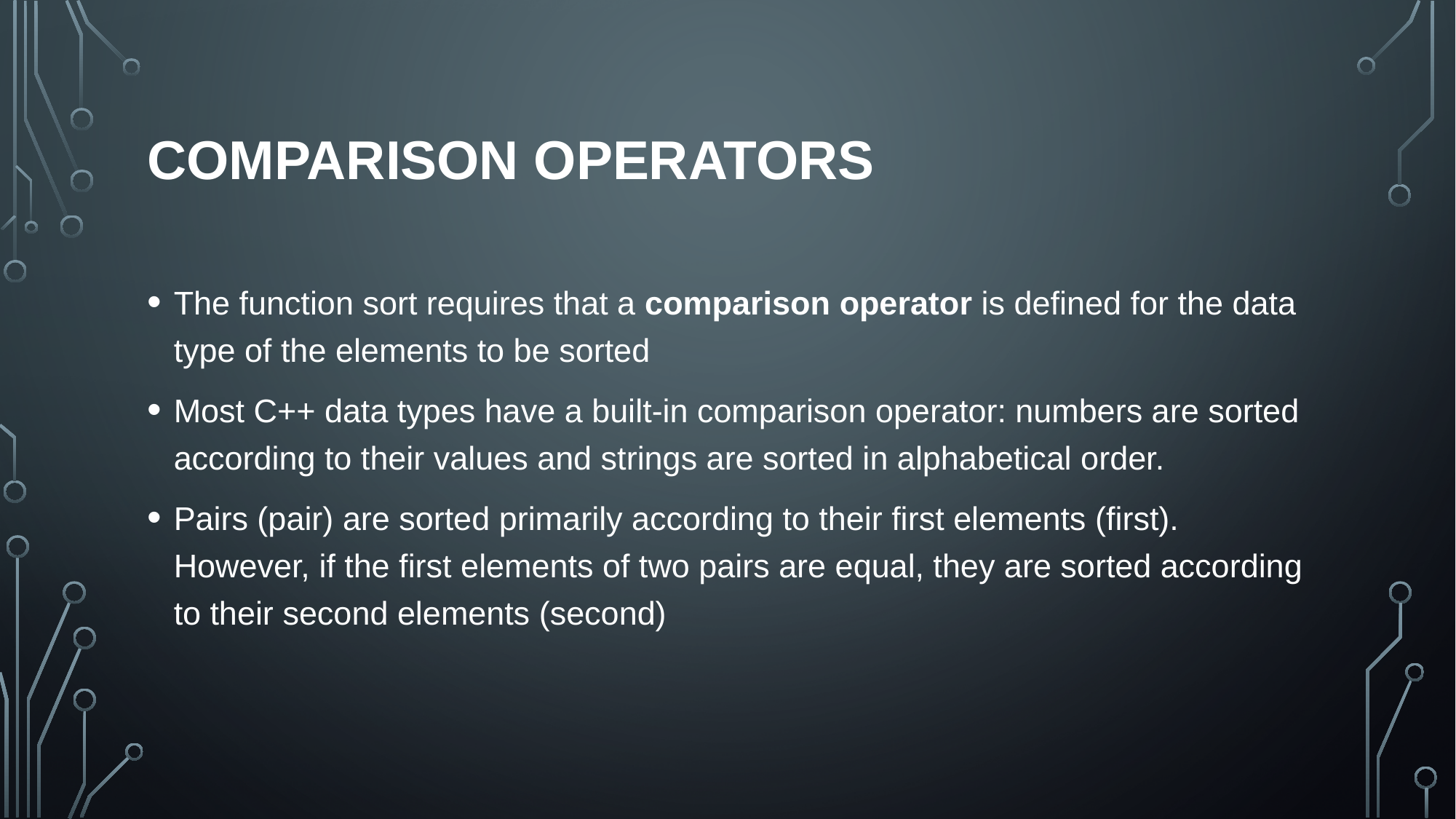

# Comparison operators
The function sort requires that a comparison operator is defined for the data type of the elements to be sorted
Most C++ data types have a built-in comparison operator: numbers are sorted according to their values and strings are sorted in alphabetical order.
Pairs (pair) are sorted primarily according to their first elements (first). However, if the first elements of two pairs are equal, they are sorted according to their second elements (second)